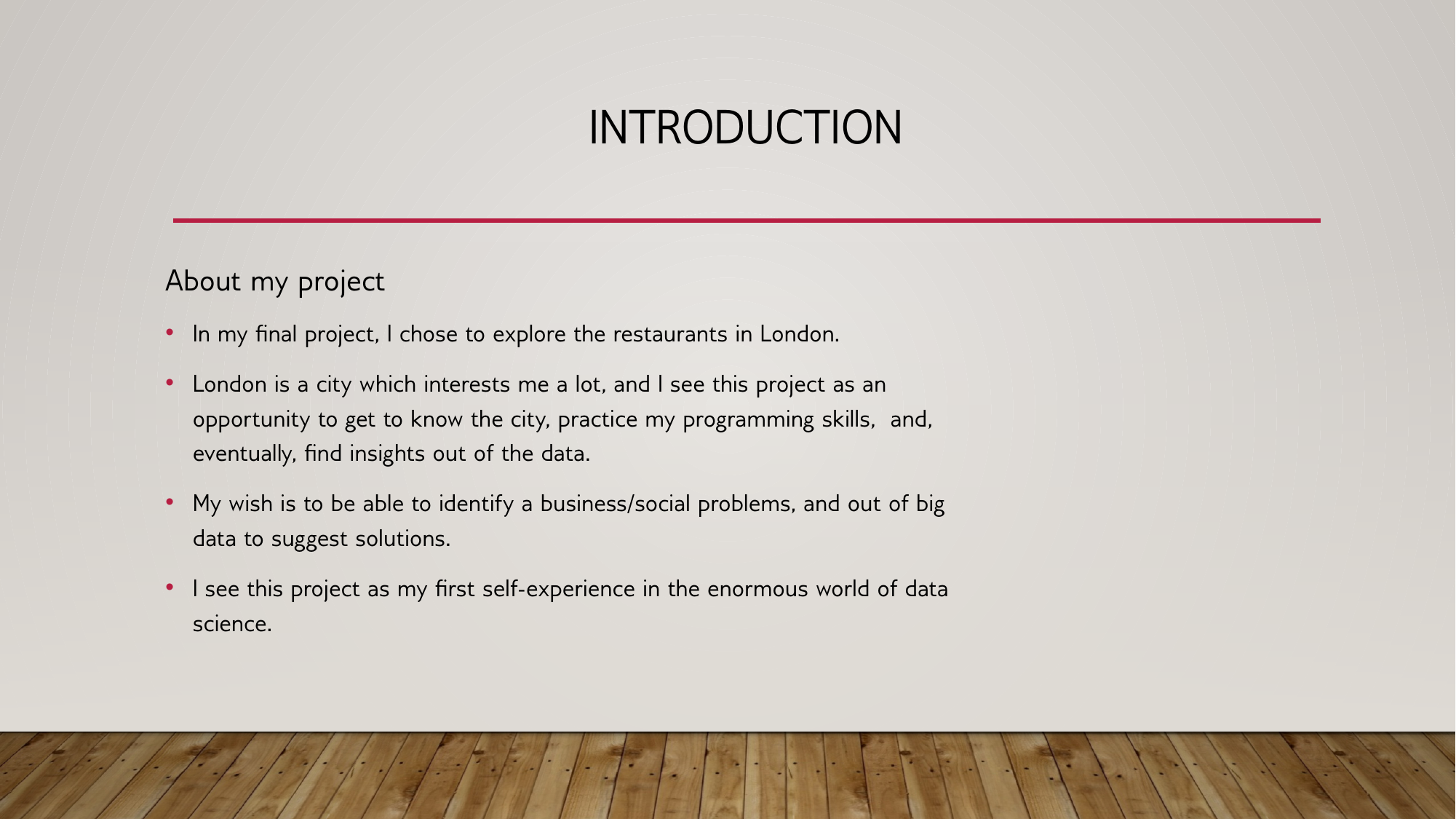

# introduction
About my project
In my final project, I chose to explore the restaurants in London.
London is a city which interests me a lot, and I see this project as an opportunity to get to know the city, practice my programming skills,  and, eventually, find insights out of the data.
My wish is to be able to identify a business/social problems, and out of big data to suggest solutions.
I see this project as my first self-experience in the enormous world of data science.